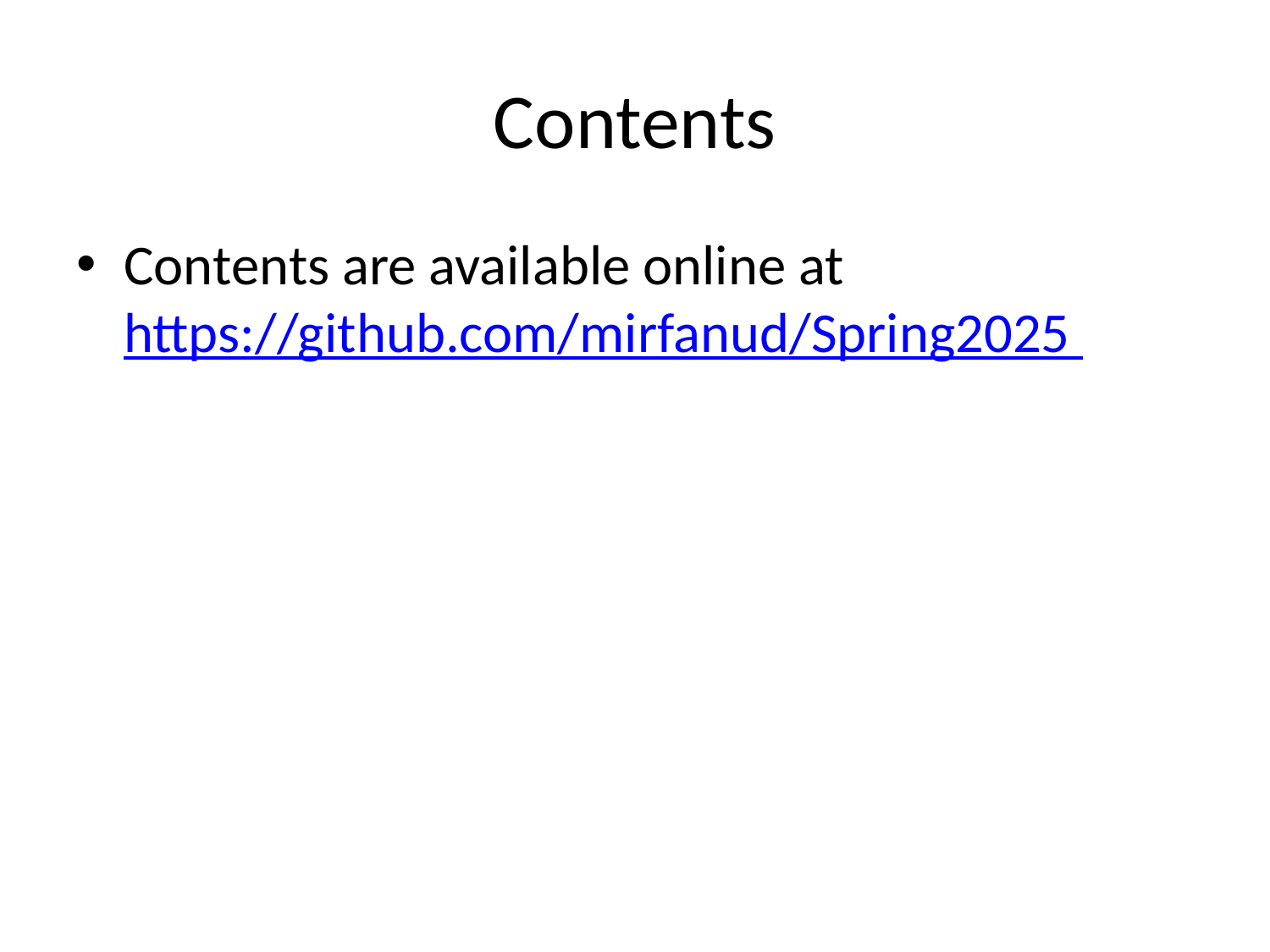

# Contents
Contents are available online at
https://github.com/mirfanud/Spring2025